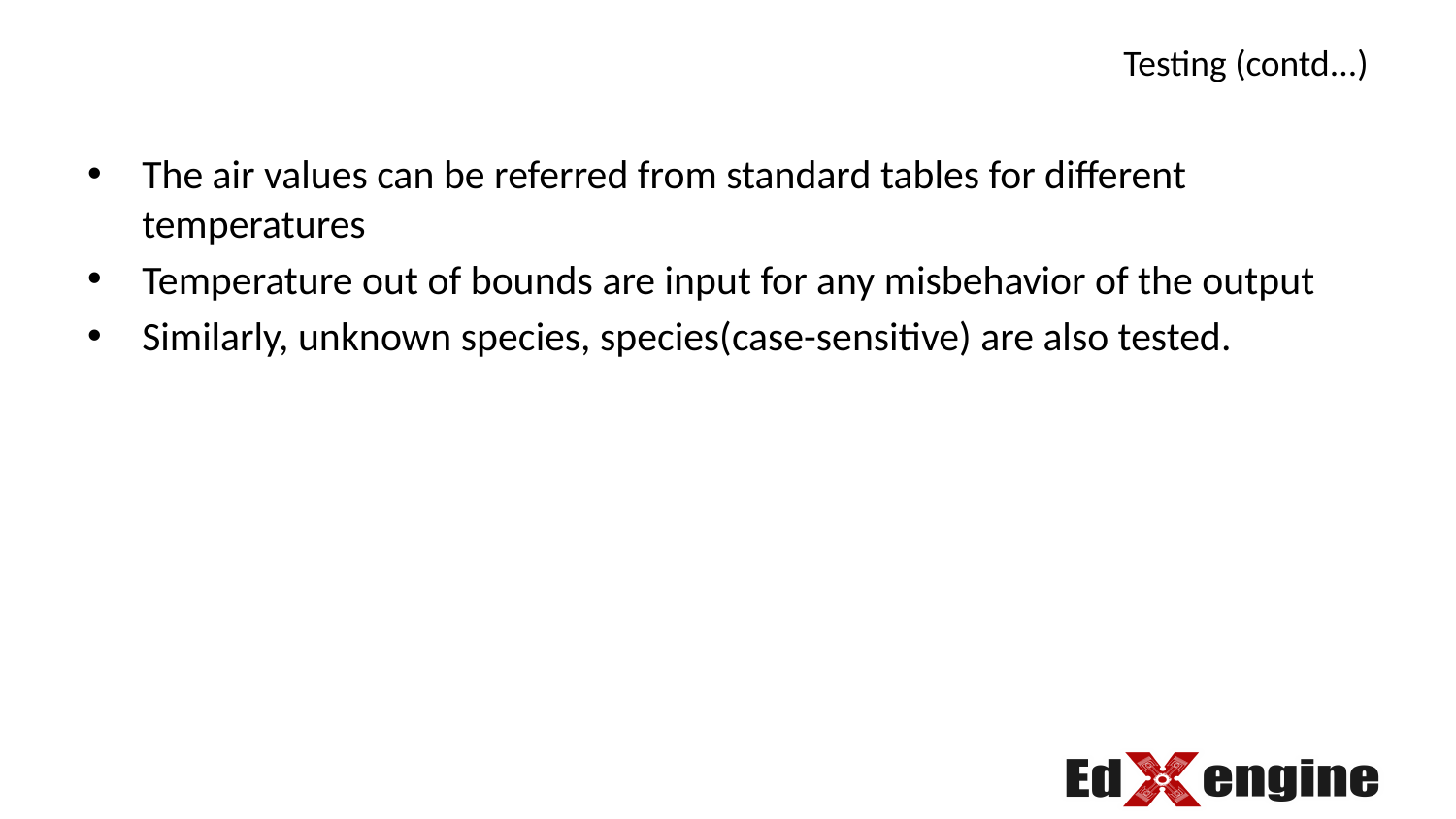

Testing (contd...)

The air values can be referred from standard tables for different temperatures
Temperature out of bounds are input for any misbehavior of the output
Similarly, unknown species, species(case-sensitive) are also tested.